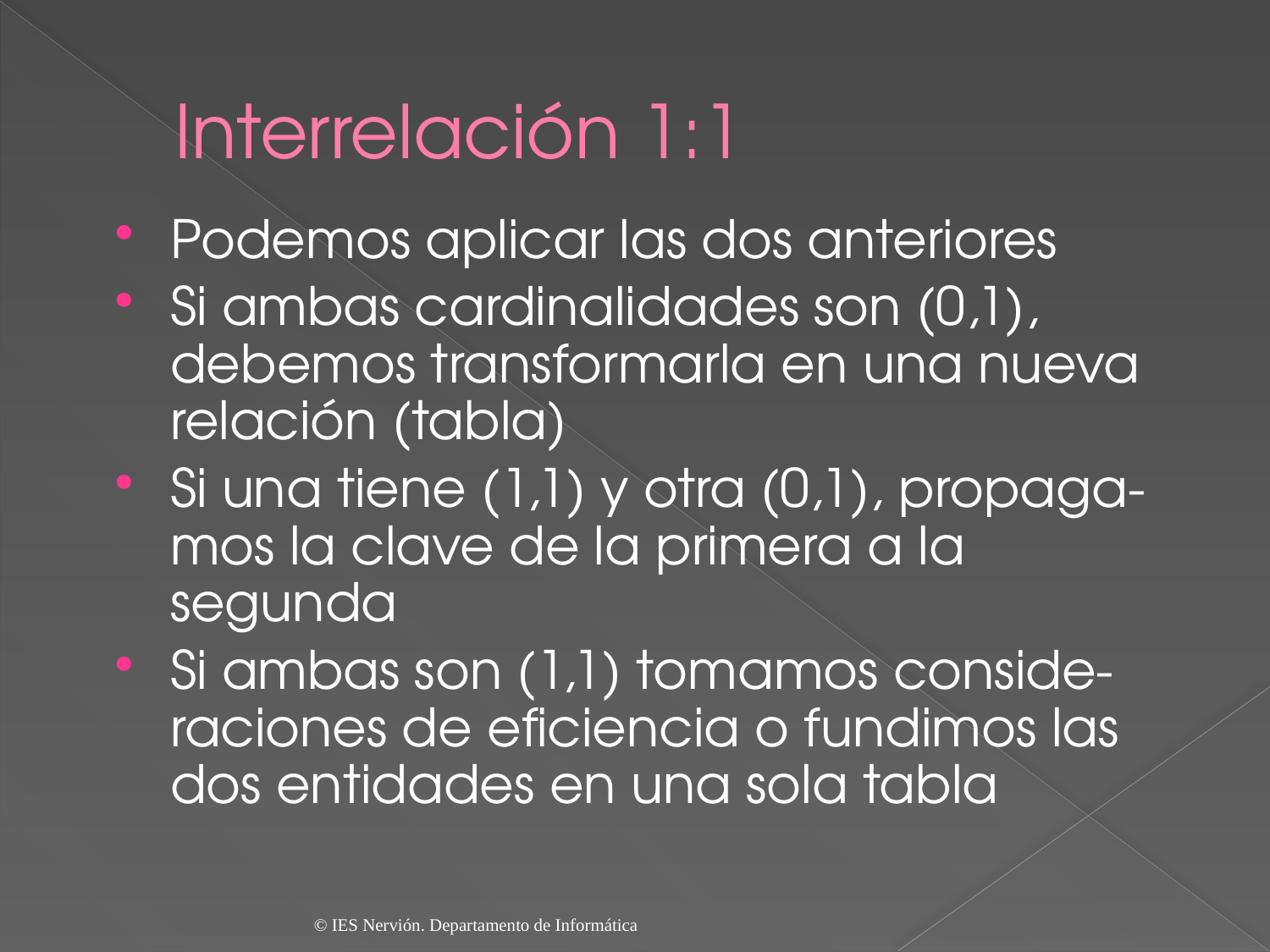

# Interrelación 1:1
Podemos aplicar las dos anteriores
Si ambas cardinalidades son (0,1), debemos transformarla en una nueva relación (tabla)
Si una tiene (1,1) y otra (0,1), propaga-mos la clave de la primera a la segunda
Si ambas son (1,1) tomamos conside-raciones de eficiencia o fundimos las dos entidades en una sola tabla
© IES Nervión. Departamento de Informática